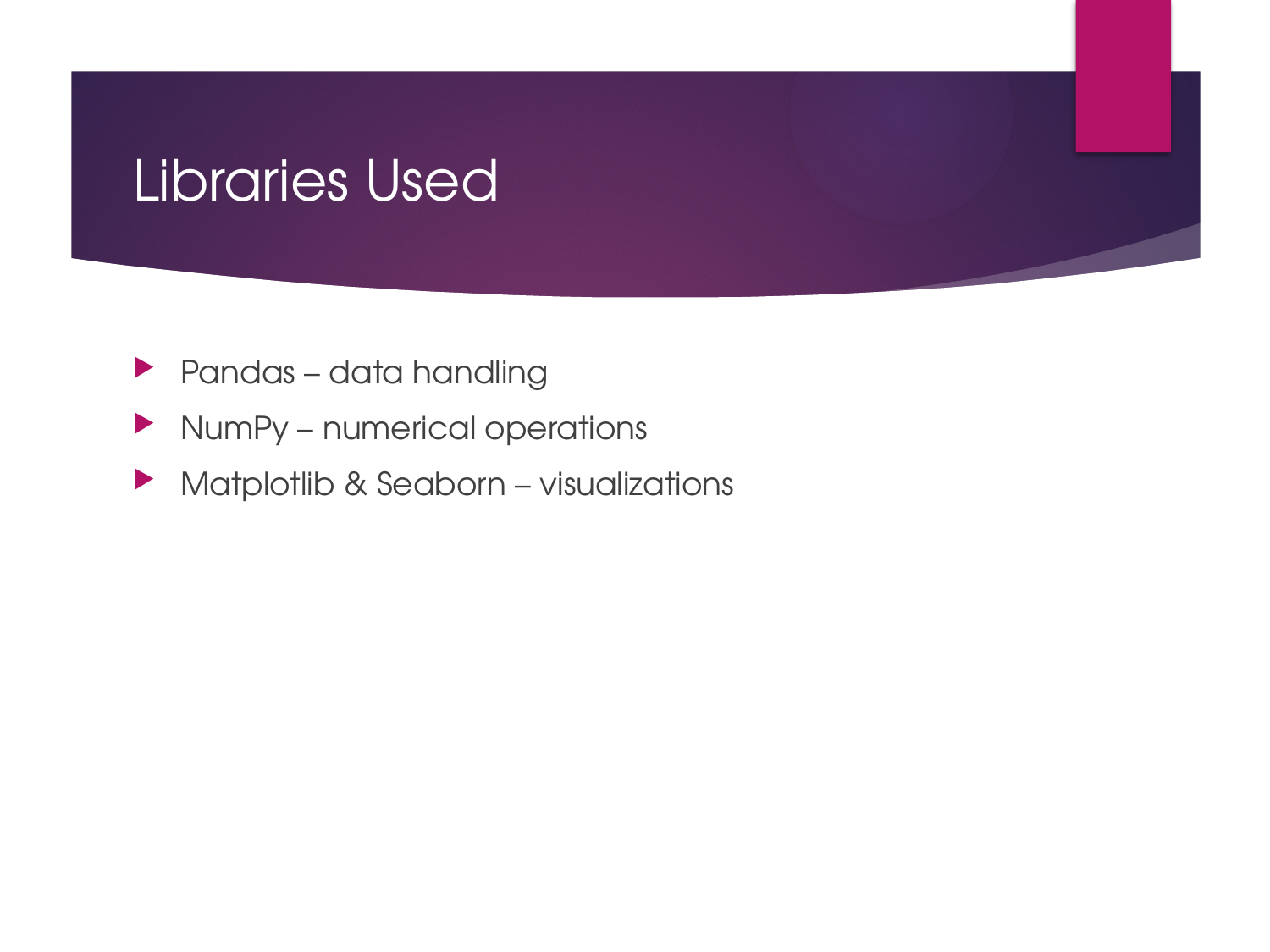

# Libraries Used
Pandas – data handling
NumPy – numerical operations
Matplotlib & Seaborn – visualizations